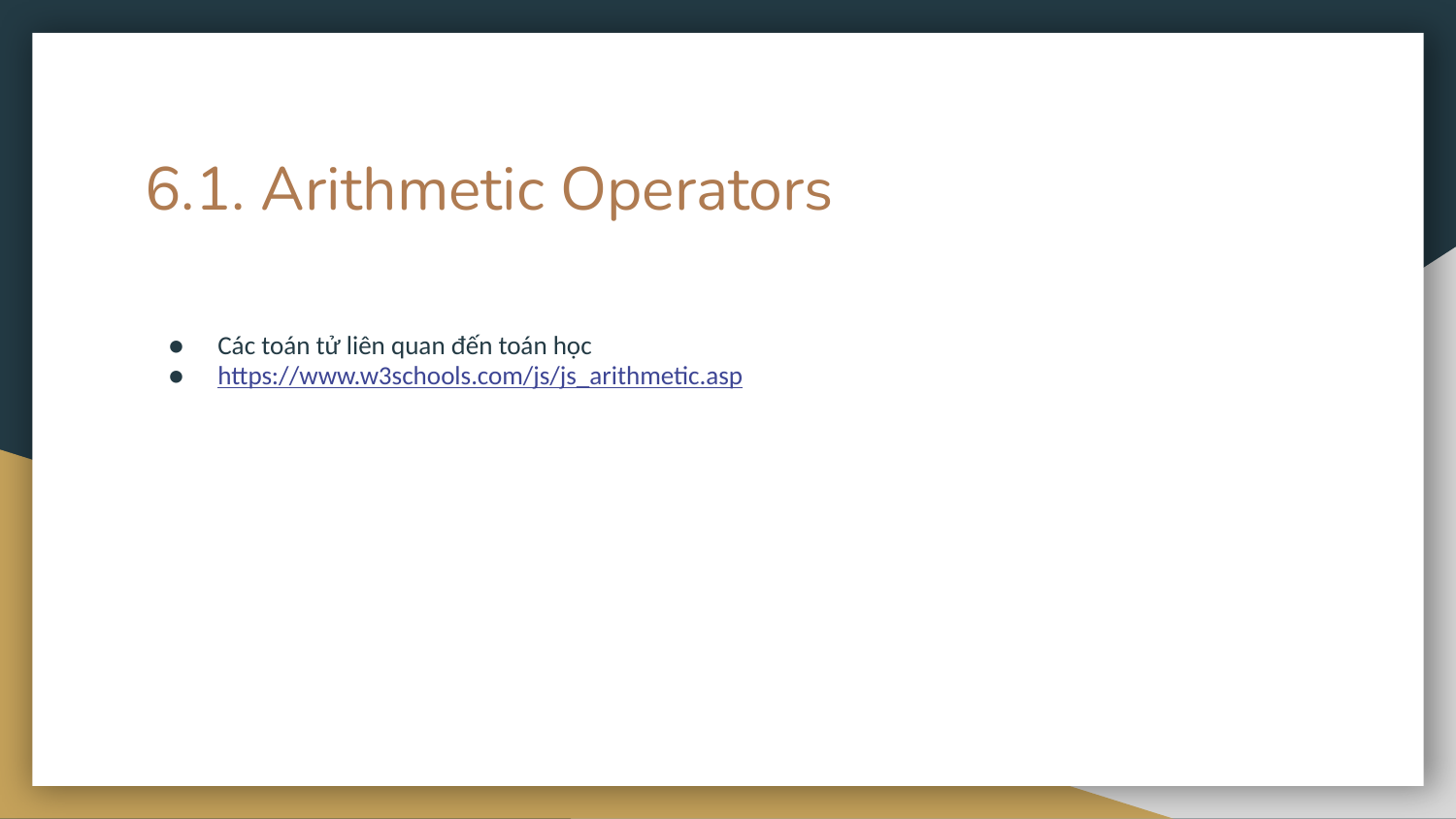

# 6.1. Arithmetic Operators
Các toán tử liên quan đến toán học
https://www.w3schools.com/js/js_arithmetic.asp